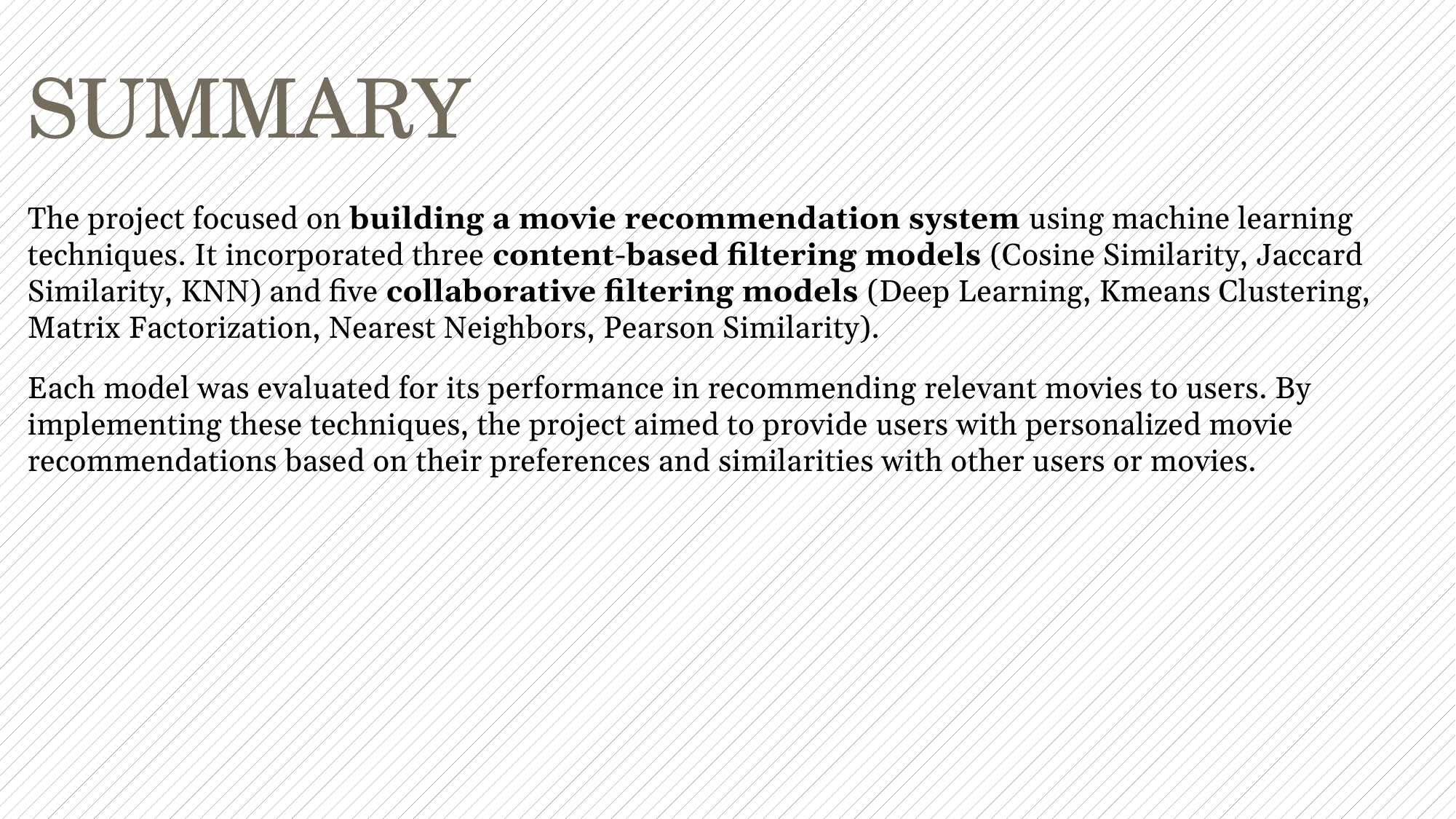

# SUMMARY
The project focused on building a movie recommendation system using machine learning techniques. It incorporated three content-based filtering models (Cosine Similarity, Jaccard Similarity, KNN) and five collaborative filtering models (Deep Learning, Kmeans Clustering, Matrix Factorization, Nearest Neighbors, Pearson Similarity).
Each model was evaluated for its performance in recommending relevant movies to users. By implementing these techniques, the project aimed to provide users with personalized movie recommendations based on their preferences and similarities with other users or movies.
19